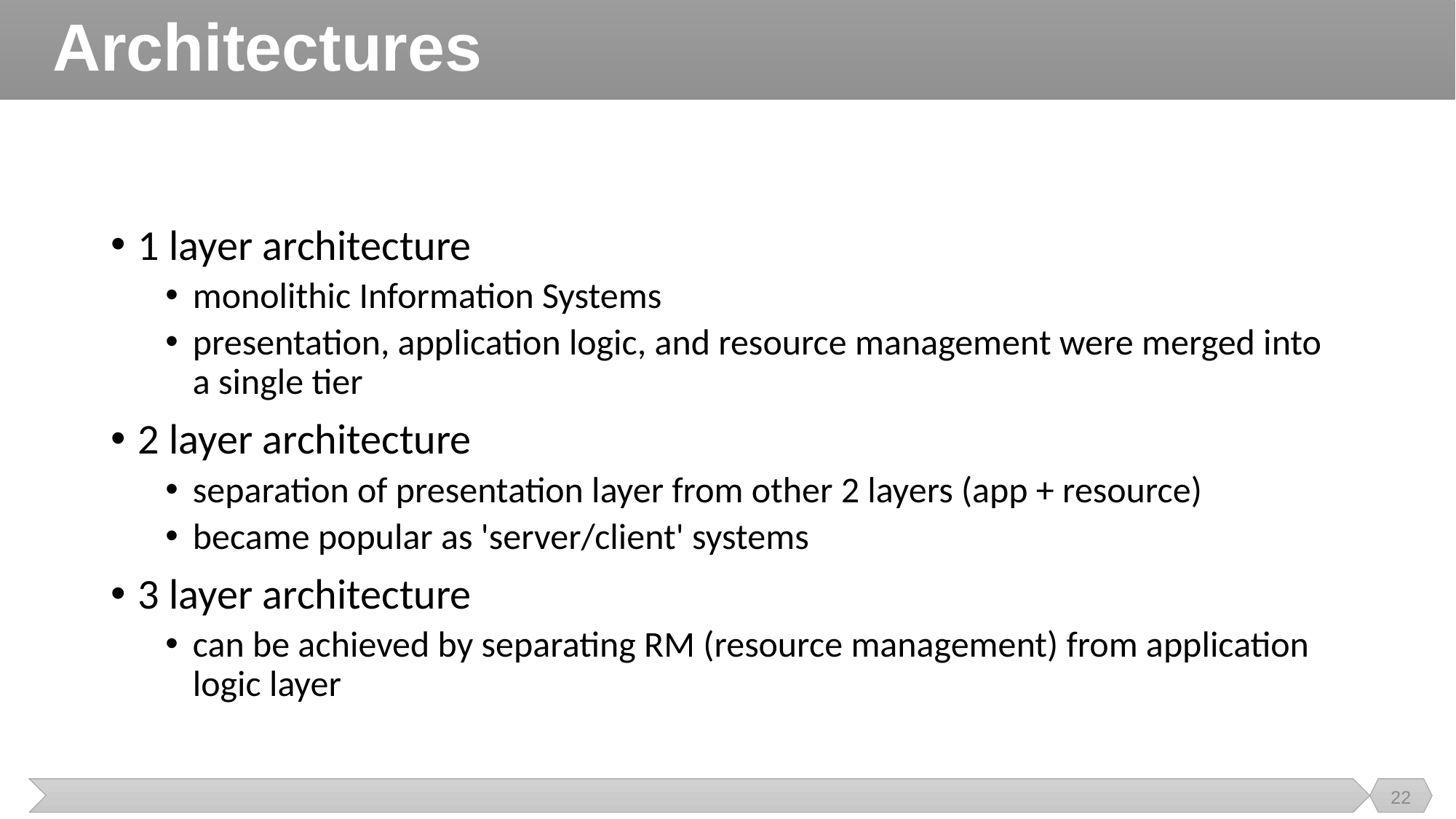

# Architectures
1 layer architecture
monolithic Information Systems
presentation, application logic, and resource management were merged into a single tier
2 layer architecture
separation of presentation layer from other 2 layers (app + resource)
became popular as 'server/client' systems
3 layer architecture
can be achieved by separating RM (resource management) from application logic layer

22